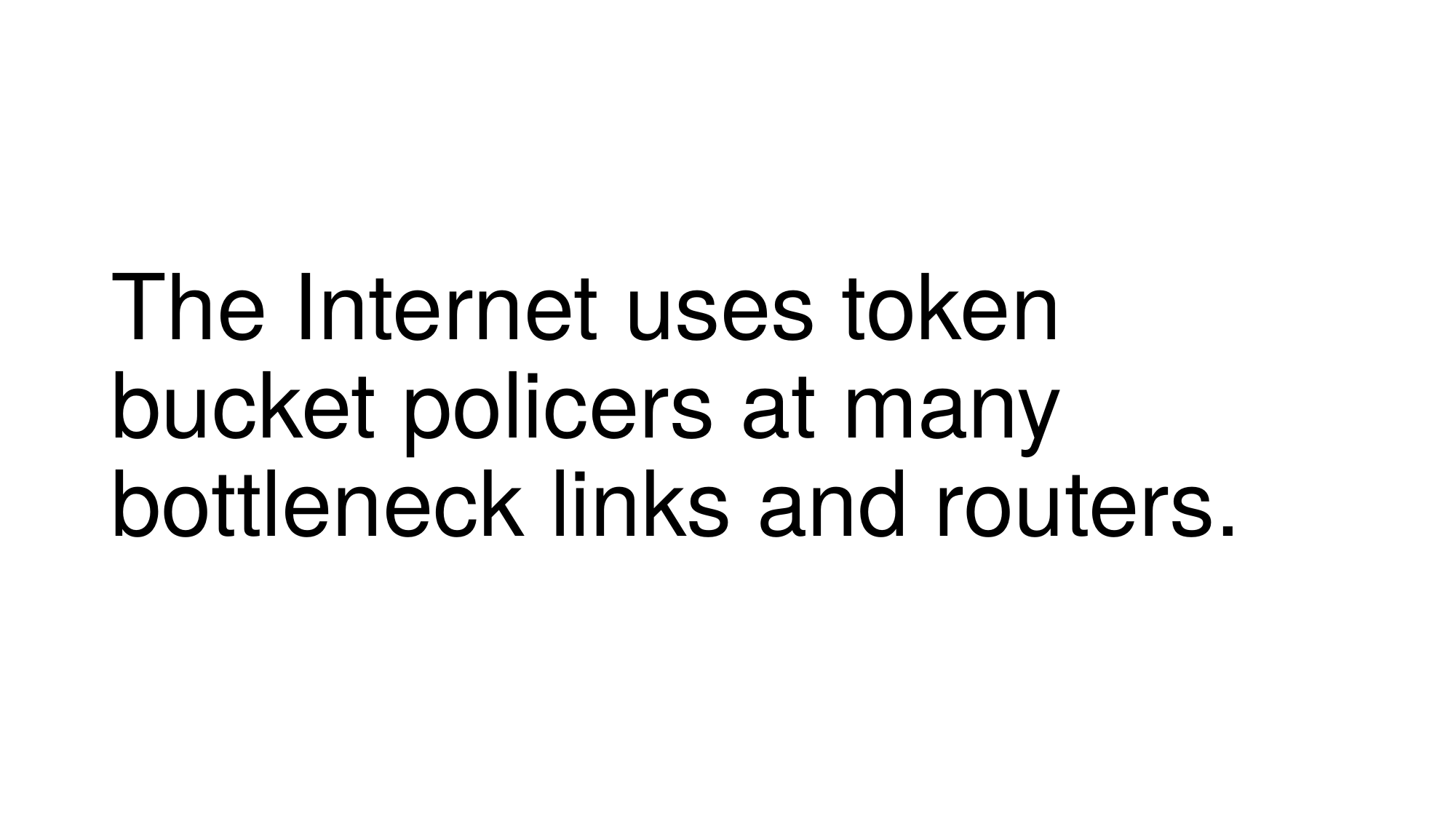

# The Internet uses token bucket policers at many bottleneck links and routers.